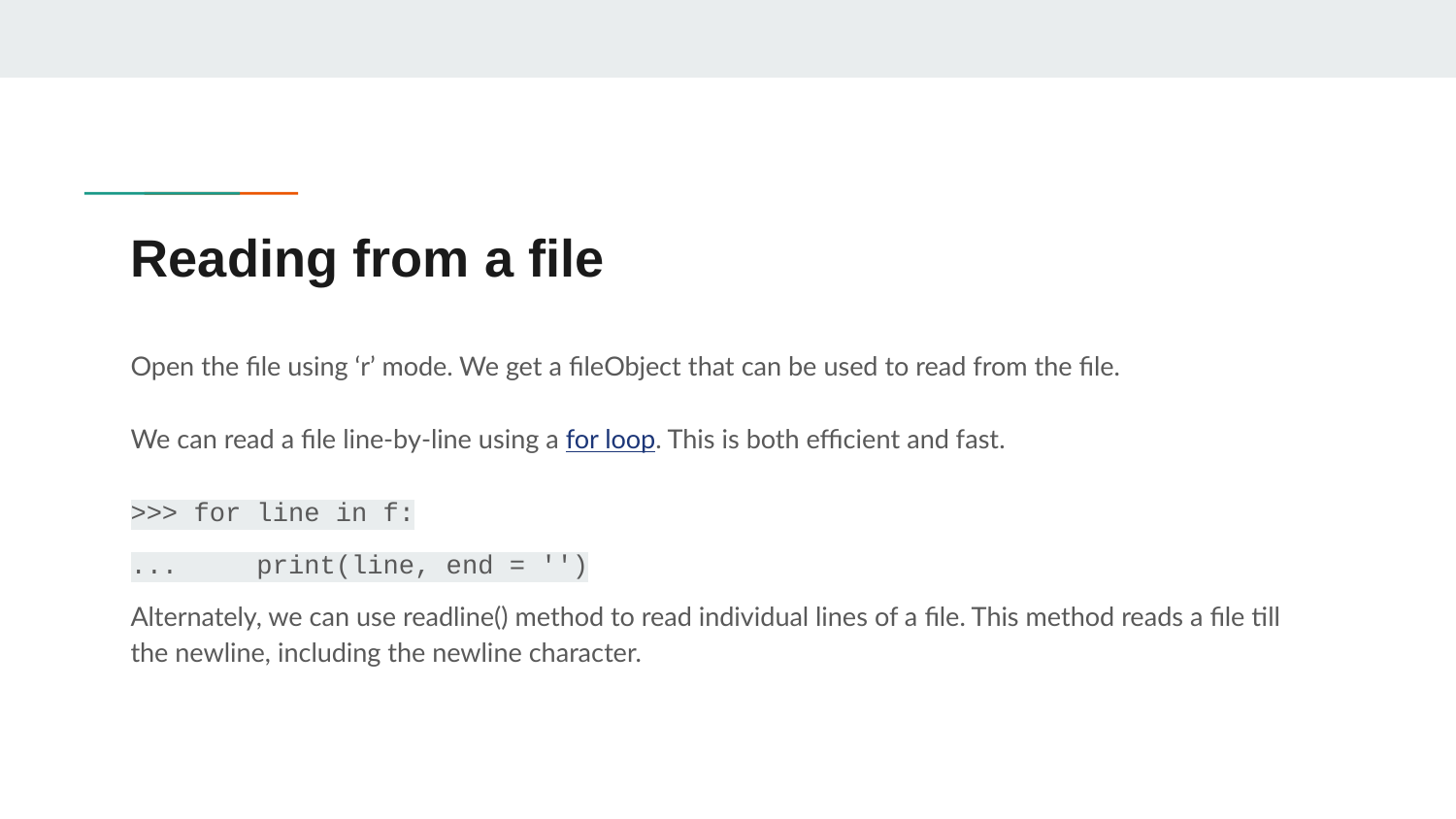

# Reading from a file
Open the file using ‘r’ mode. We get a fileObject that can be used to read from the file.
We can read a file line-by-line using a for loop. This is both efficient and fast.
>>> for line in f:
...     print(line, end = '')
Alternately, we can use readline() method to read individual lines of a file. This method reads a file till the newline, including the newline character.